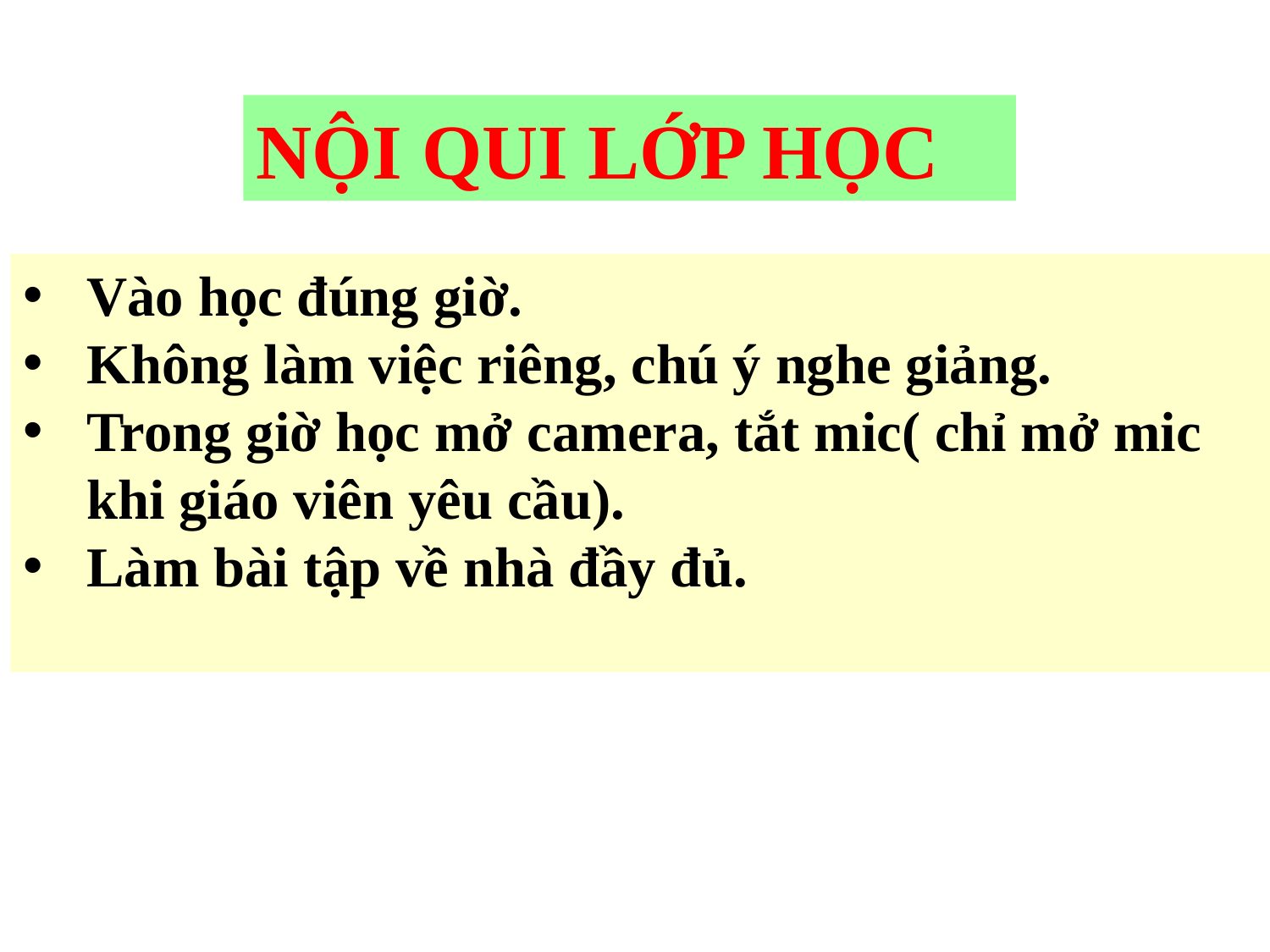

NỘI QUI LỚP HỌC
Vào học đúng giờ.
Không làm việc riêng, chú ý nghe giảng.
Trong giờ học mở camera, tắt mic( chỉ mở mic khi giáo viên yêu cầu).
Làm bài tập về nhà đầy đủ.